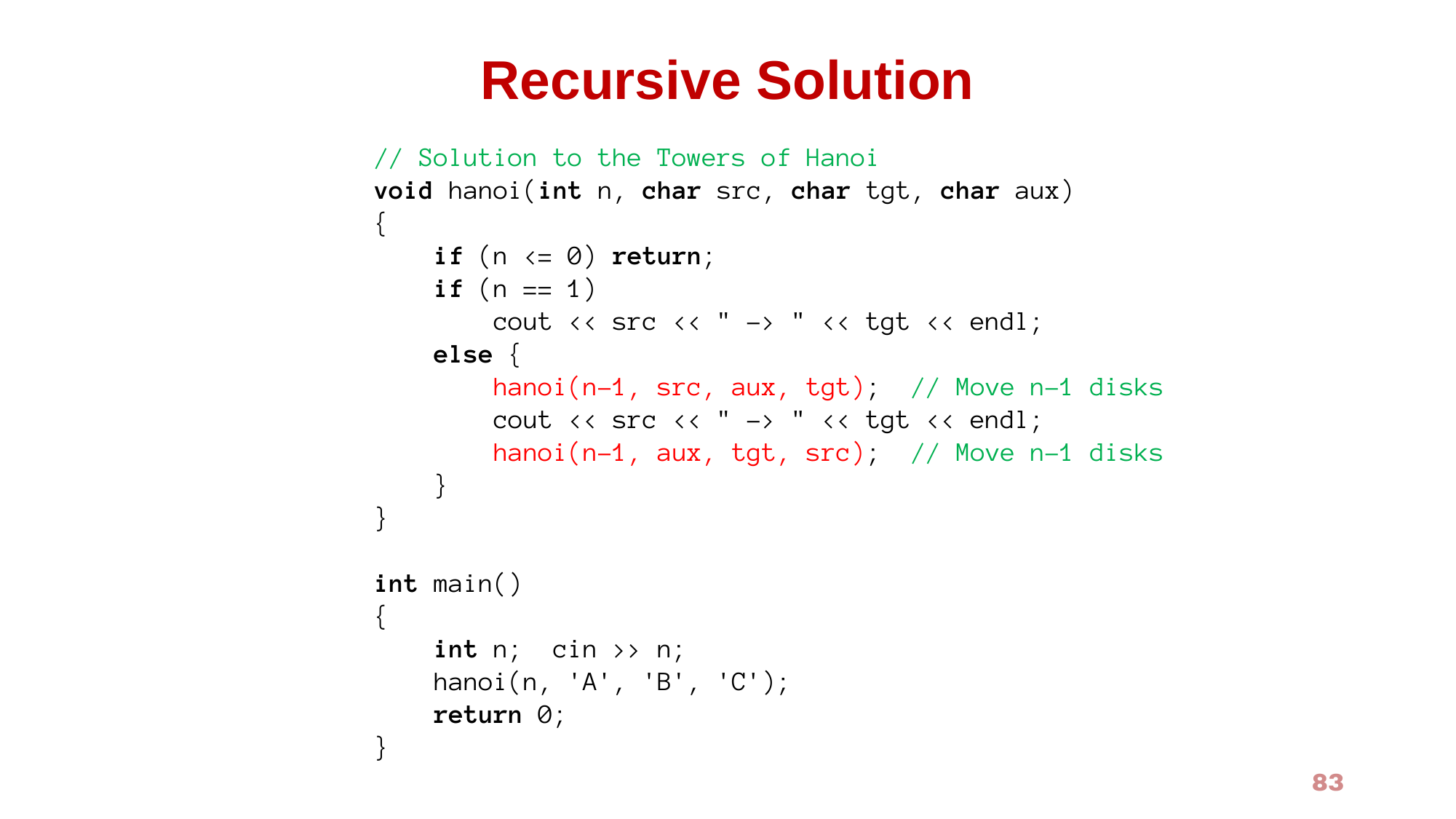

# Recursive Solution
// Solution to the Towers of Hanoi
void hanoi(int n, char src, char tgt, char aux)
{
    if (n <= 0) return;
    if (n == 1)
        cout << src << " -> " << tgt << endl;
    else {
        hanoi(n-1, src, aux, tgt);  // Move n-1 disks
        cout << src << " -> " << tgt << endl;
        hanoi(n-1, aux, tgt, src);  // Move n-1 disks
    }
}

int main()
{
    int n;  cin >> n;
    hanoi(n, 'A', 'B', 'C');
    return 0;
}

83